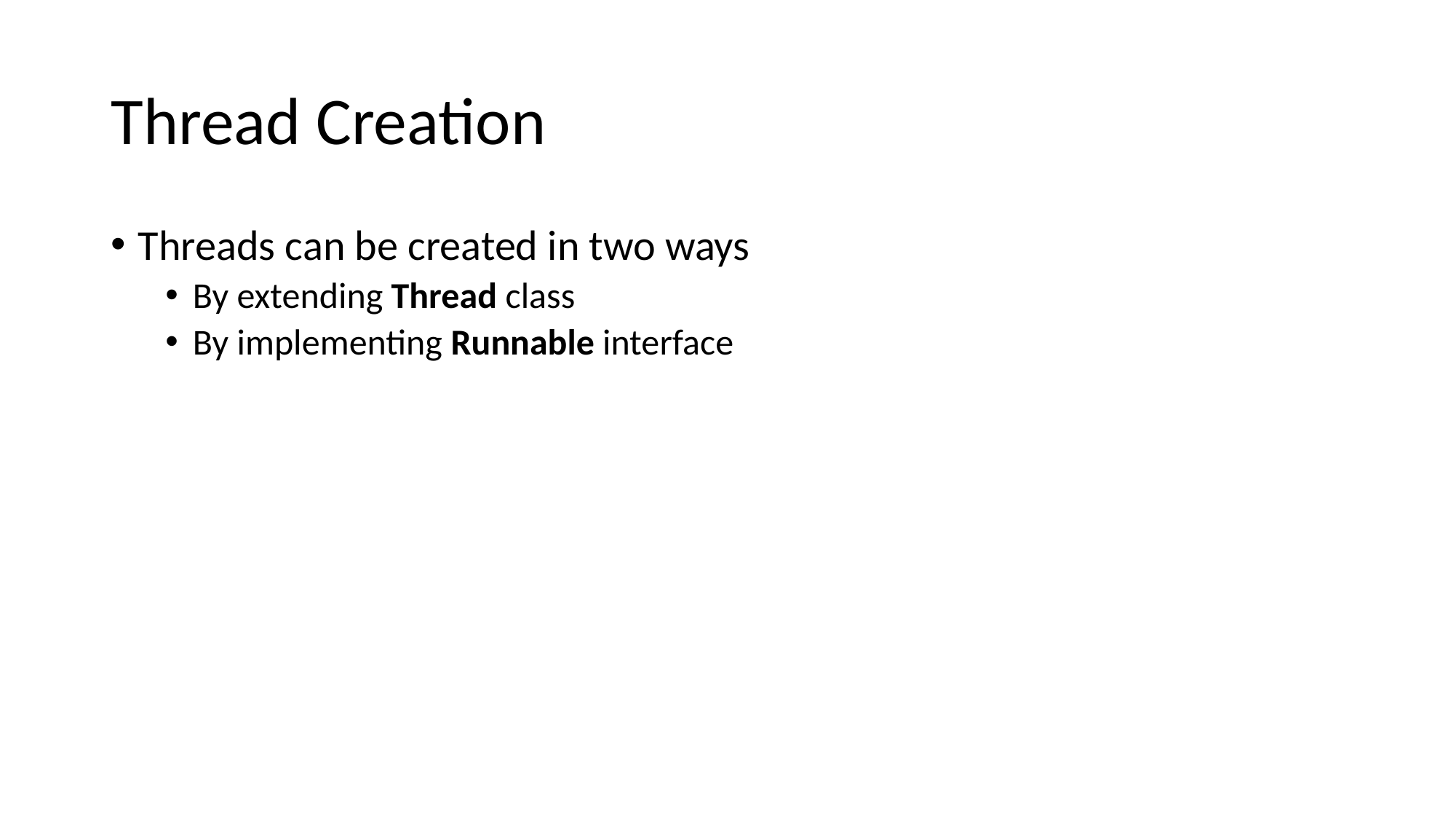

# Thread Creation
Threads can be created in two ways
By extending Thread class
By implementing Runnable interface